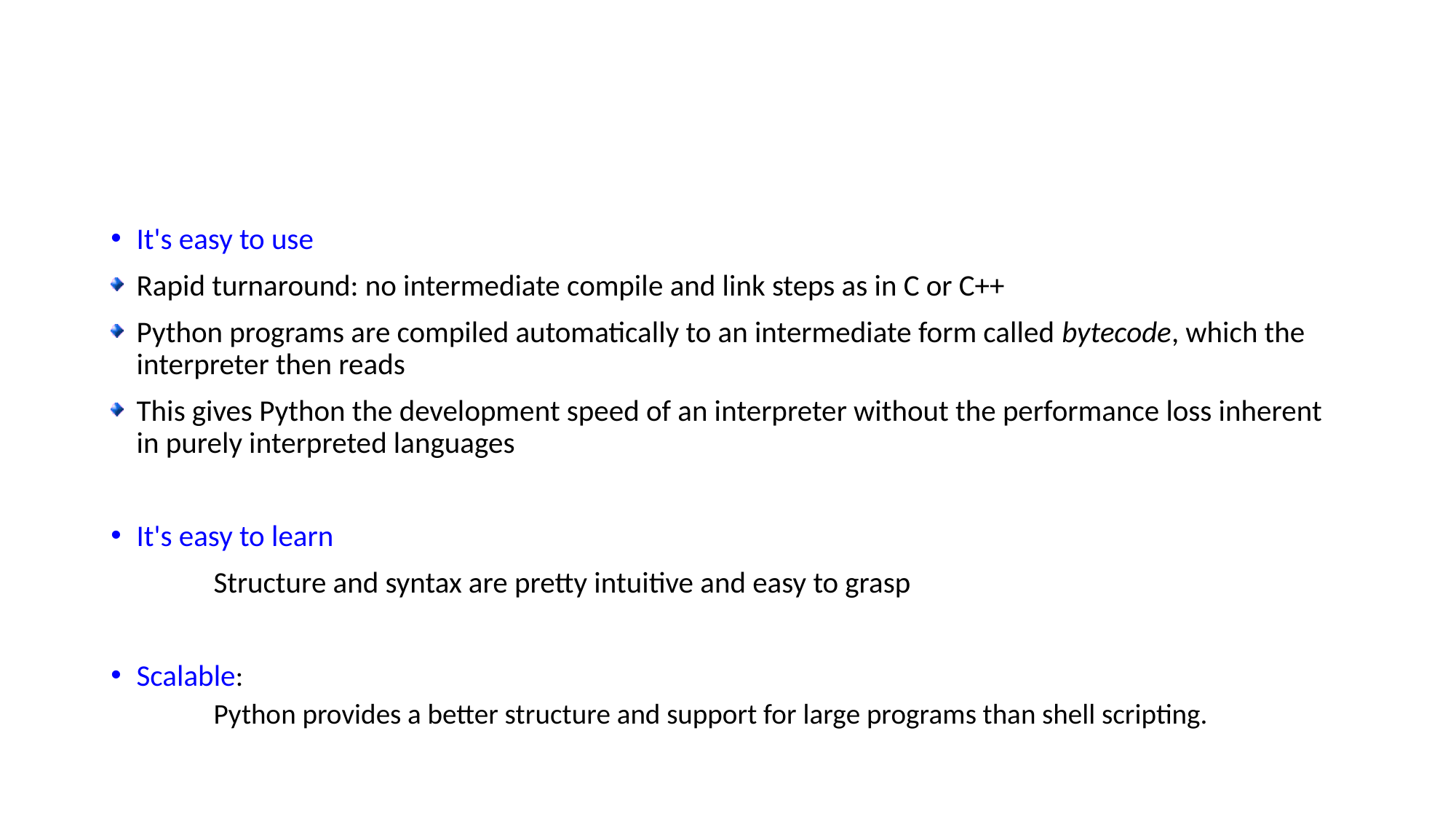

#
It's easy to use
Rapid turnaround: no intermediate compile and link steps as in C or C++
Python programs are compiled automatically to an intermediate form called bytecode, which the interpreter then reads
This gives Python the development speed of an interpreter without the performance loss inherent in purely interpreted languages

It's easy to learn
    	Structure and syntax are pretty intuitive and easy to grasp

Scalable:
	Python provides a better structure and support for large programs than shell scripting.